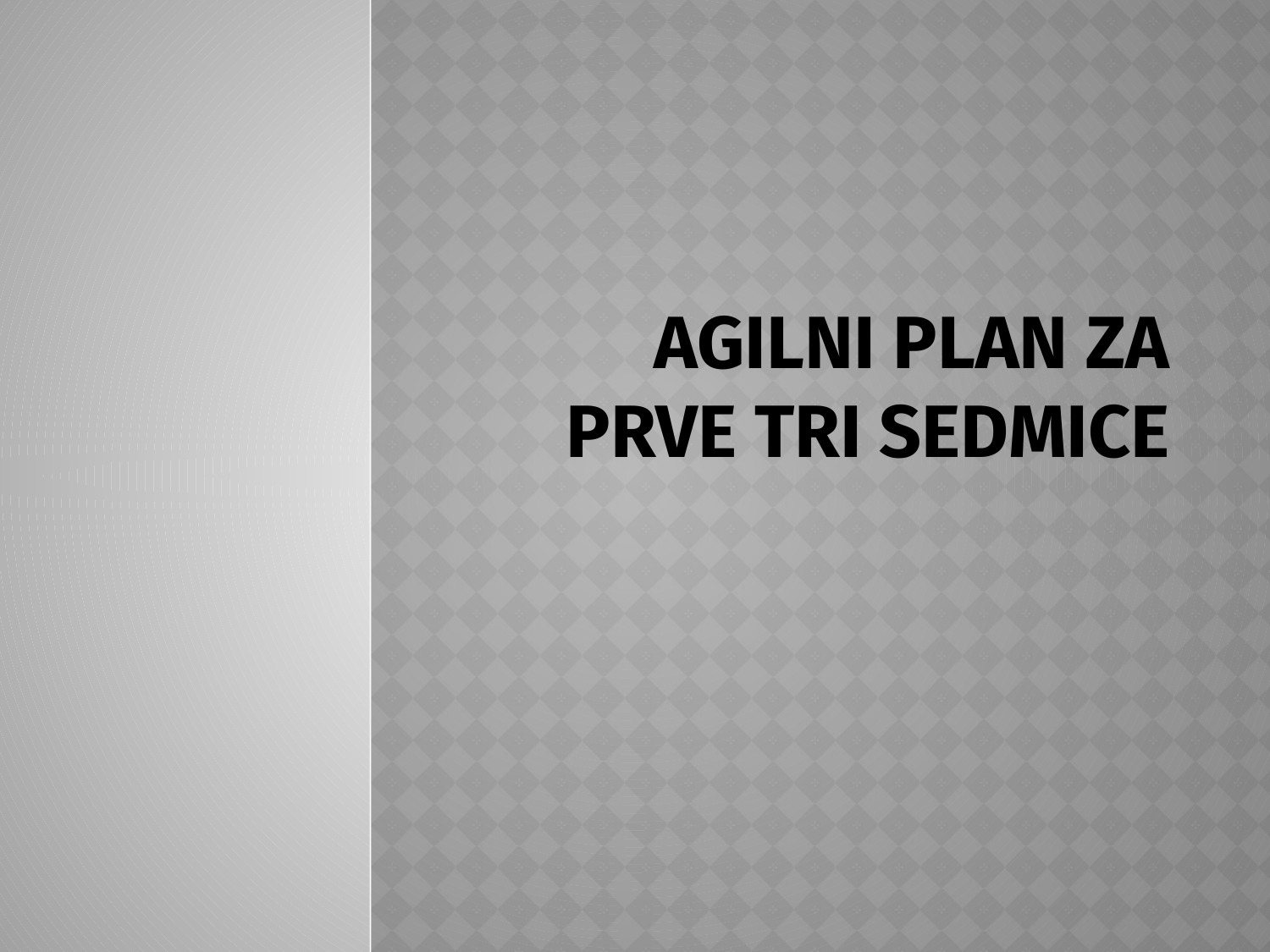

# Agilni plan za prve tri sedmice